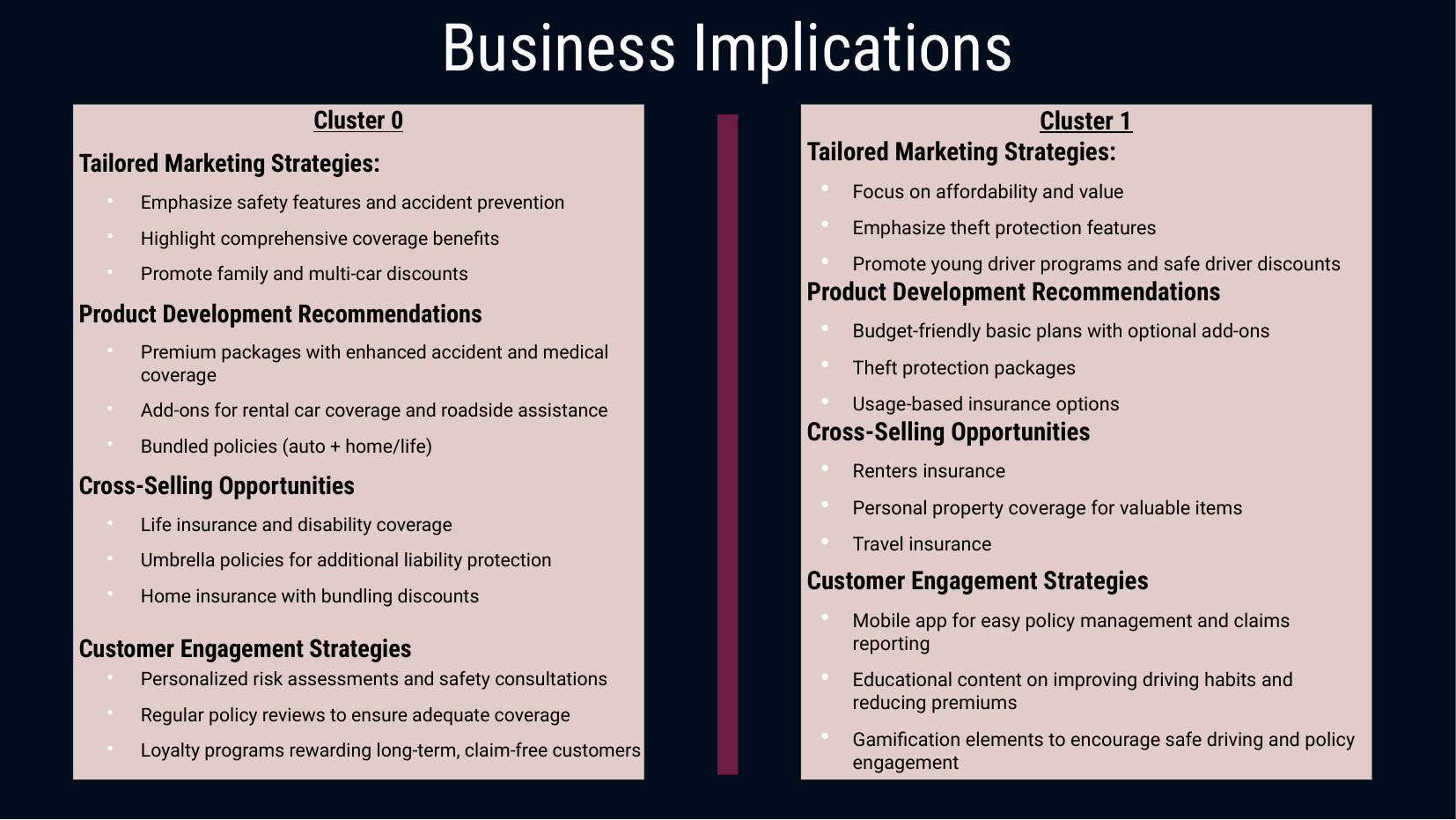

# Business Implications
Cluster 0
 Tailored Marketing Strategies:
Emphasize safety features and accident prevention
Highlight comprehensive coverage benefits
Promote family and multi-car discounts
 Product Development Recommendations
Premium packages with enhanced accident and medical coverage
Add-ons for rental car coverage and roadside assistance
Bundled policies (auto + home/life)
 Cross-Selling Opportunities
Life insurance and disability coverage
Umbrella policies for additional liability protection
Home insurance with bundling discounts
 Customer Engagement Strategies
Personalized risk assessments and safety consultations
Regular policy reviews to ensure adequate coverage
Loyalty programs rewarding long-term, claim-free customers
Cluster 1
 Tailored Marketing Strategies:
Focus on affordability and value
Emphasize theft protection features
Promote young driver programs and safe driver discounts
 Product Development Recommendations
Budget-friendly basic plans with optional add-ons
Theft protection packages
Usage-based insurance options
 Cross-Selling Opportunities
Renters insurance
Personal property coverage for valuable items
Travel insurance
 Customer Engagement Strategies
Mobile app for easy policy management and claims reporting
Educational content on improving driving habits and reducing premiums
Gamification elements to encourage safe driving and policy engagement